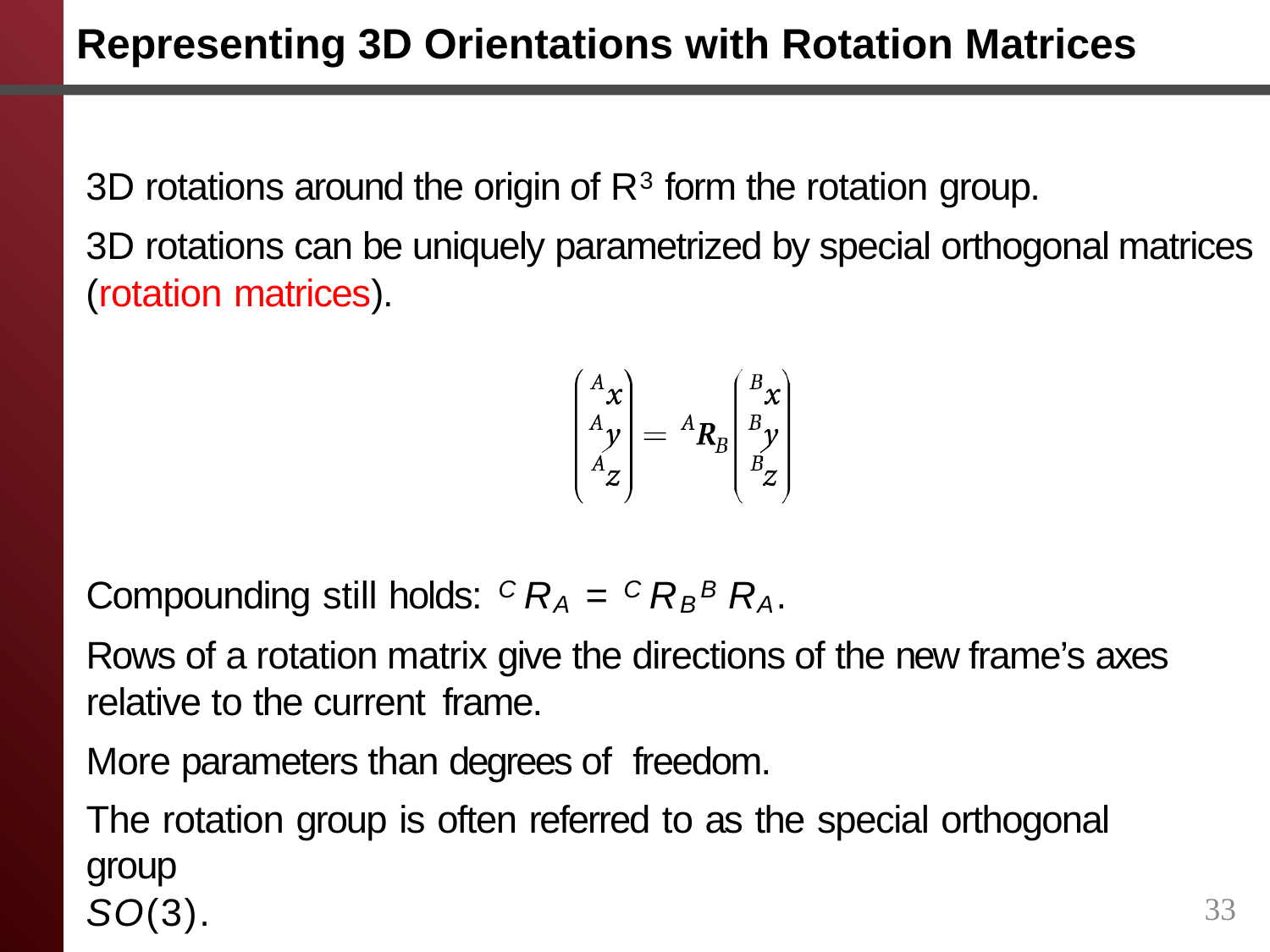

# Representing 3D Orientations with Rotation Matrices
3D rotations around the origin of R3 form the rotation group.
3D rotations can be uniquely parametrized by special orthogonal matrices  (rotation matrices).

Compounding still holds: C RA = C RBB RA.
Rows of a rotation matrix give the directions of the new frame’s axes  relative to the current frame.
More parameters than degrees of freedom.
The rotation group is often referred to as the special orthogonal group
SO(3).
33